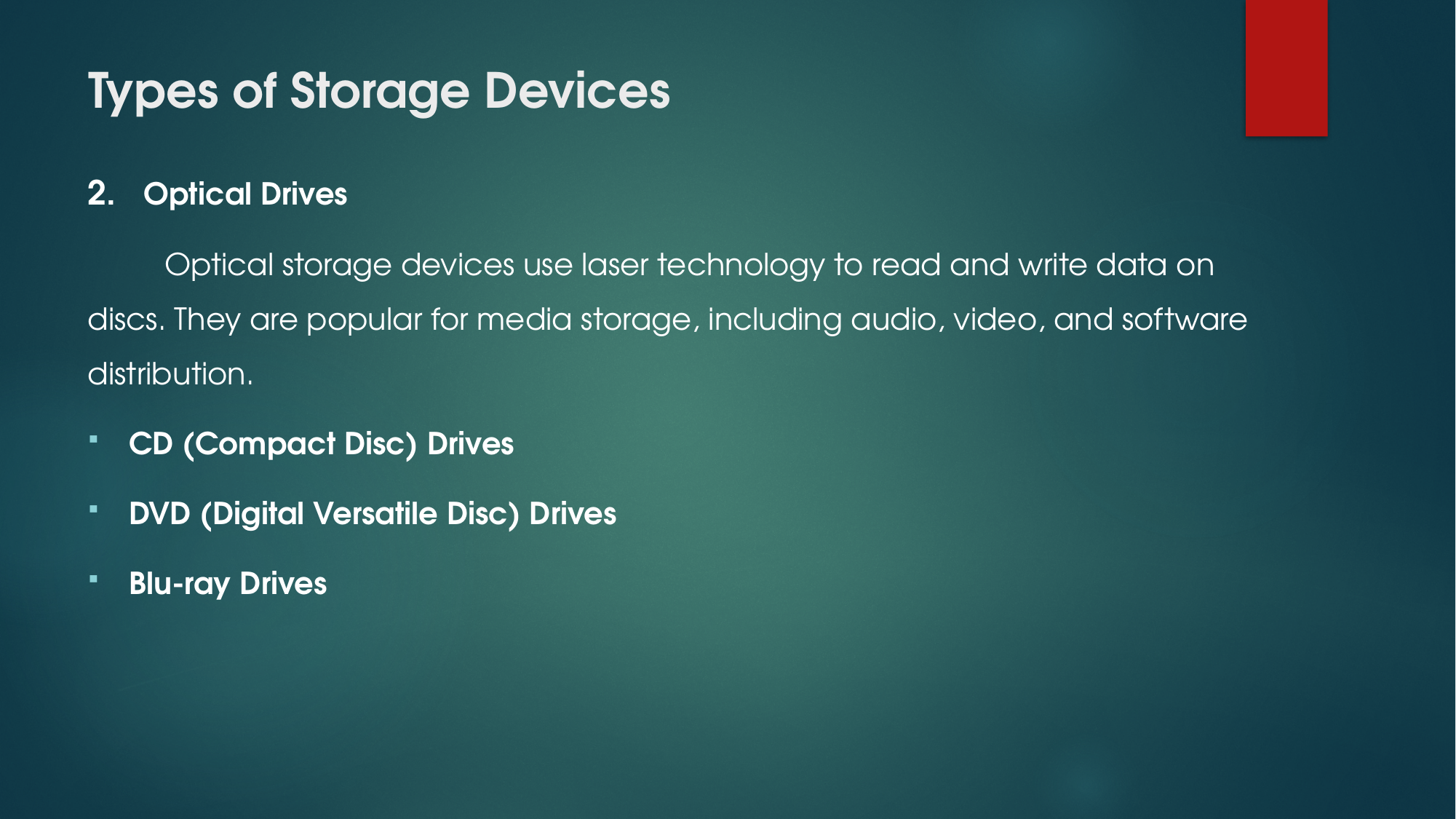

# Types of Storage Devices
2.   Optical Drives
         Optical storage devices use laser technology to read and write data on discs. They are popular for media storage, including audio, video, and software distribution.
CD (Compact Disc) Drives
DVD (Digital Versatile Disc) Drives
Blu-ray Drives